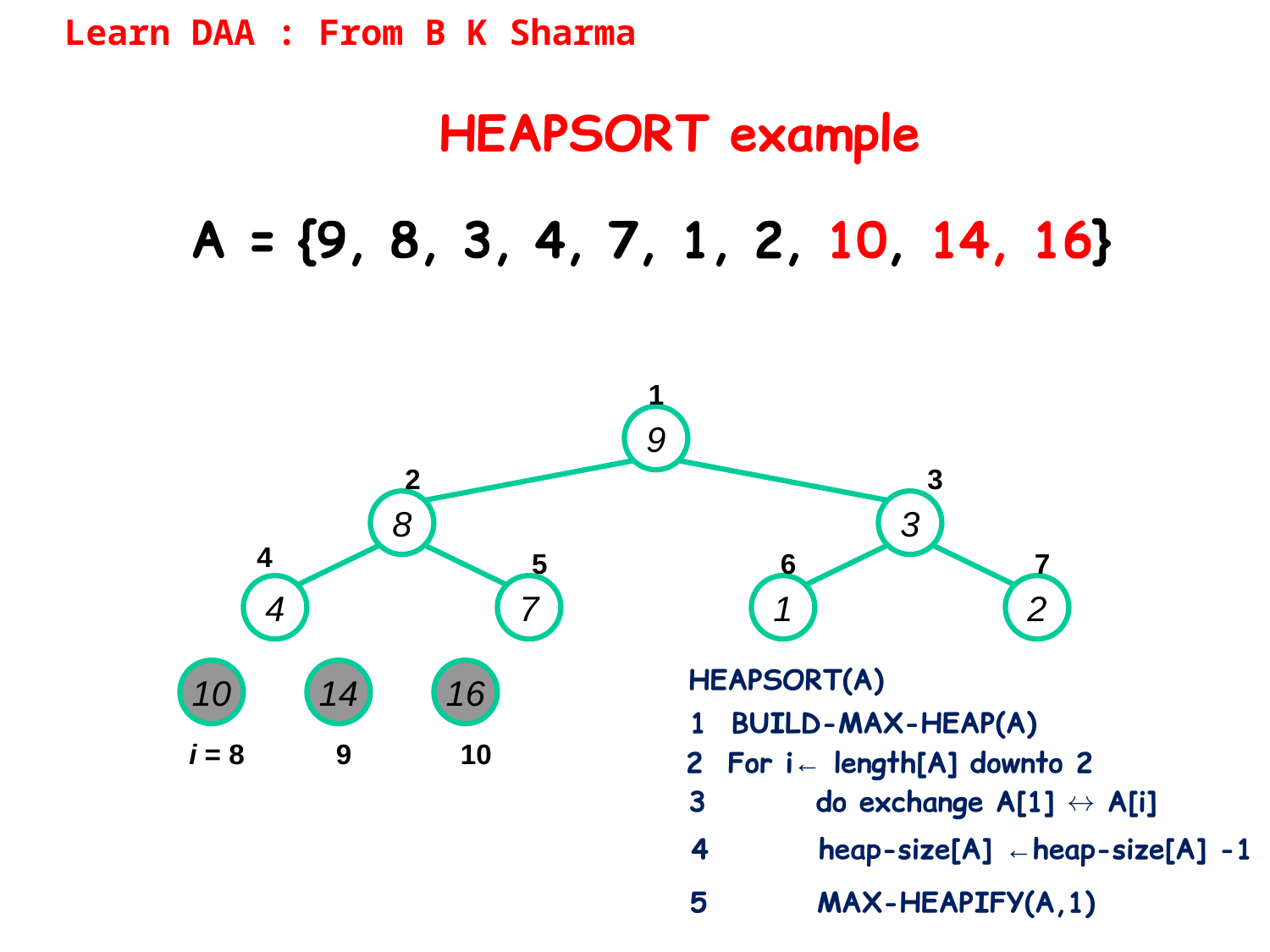

Learn DAA : From B K Sharma
HEAPSORT example
A = {9, 8, 3, 4, 7, 1, 2, 10, 14, 16}
1
9
2
 3
8
3
4
5
6
7
4
7
1
2
HEAPSORT(A)
10
14
16
1  BUILD-MAX-HEAP(A)
i = 8
9
10
2  For i← length[A] downto 2
3	do exchange A[1] ↔ A[i]
4	heap-size[A] ←heap-size[A] -1
5	MAX-HEAPIFY(A,1)